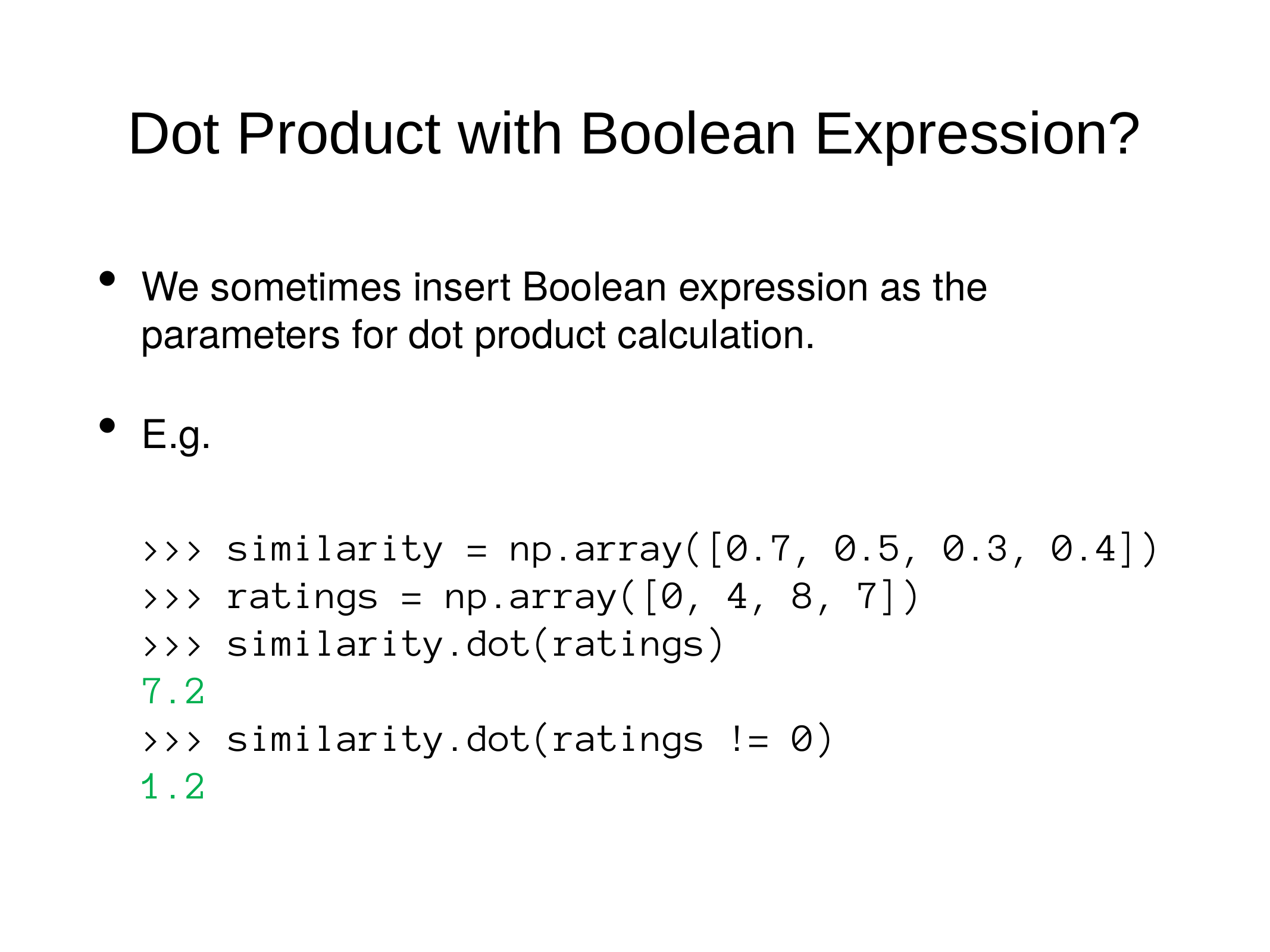

# Dot Product with Boolean Expression?
We sometimes insert Boolean expression as the parameters for dot product calculation.
E.g.
>>> similarity = np.array([0.7, 0.5, 0.3, 0.4])
>>> ratings = np.array([0, 4, 8, 7])
>>> similarity.dot(ratings)
7.2
>>> similarity.dot(ratings != 0)
1.2